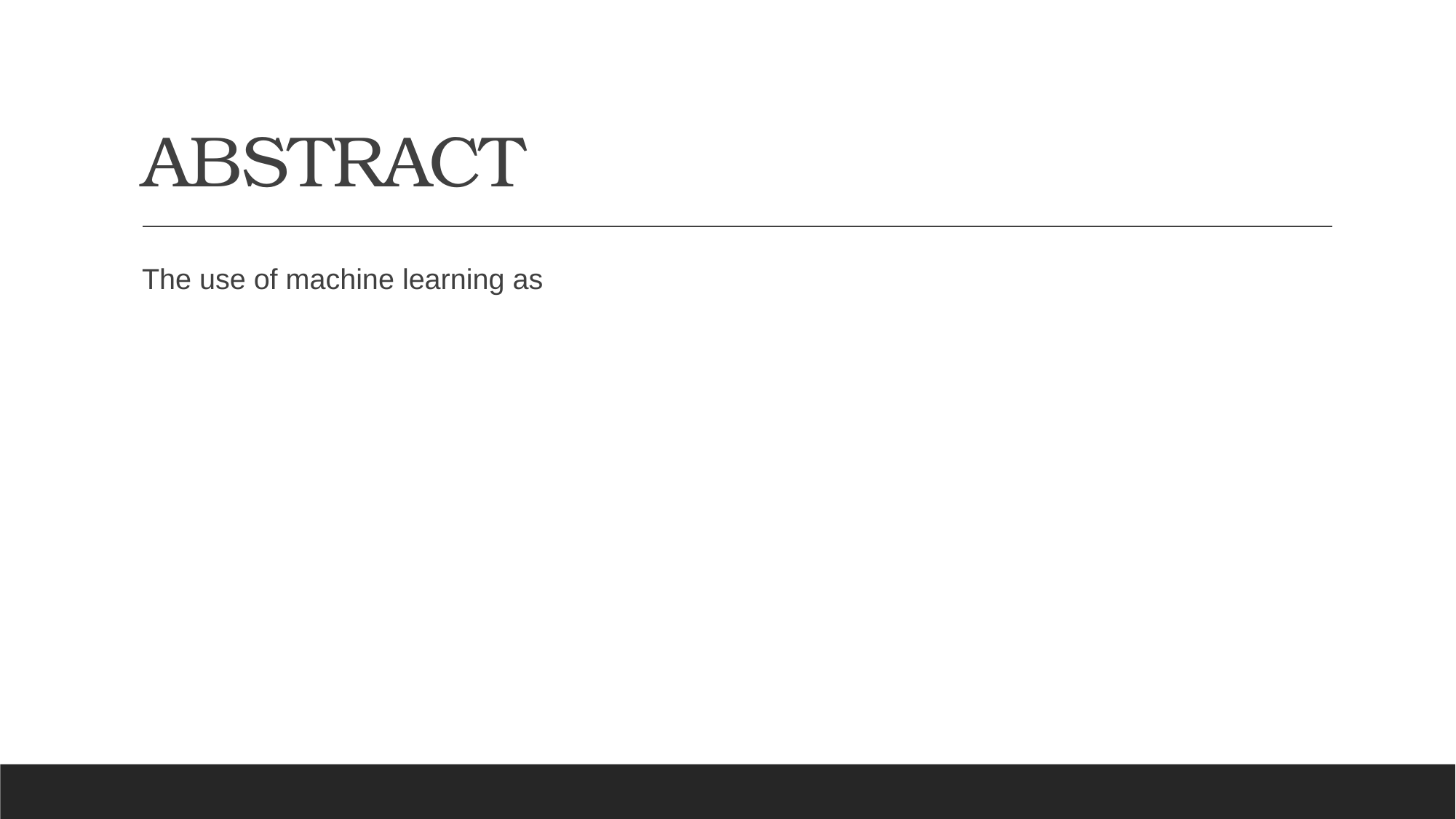

# ABSTRACT
The use of machine learning as